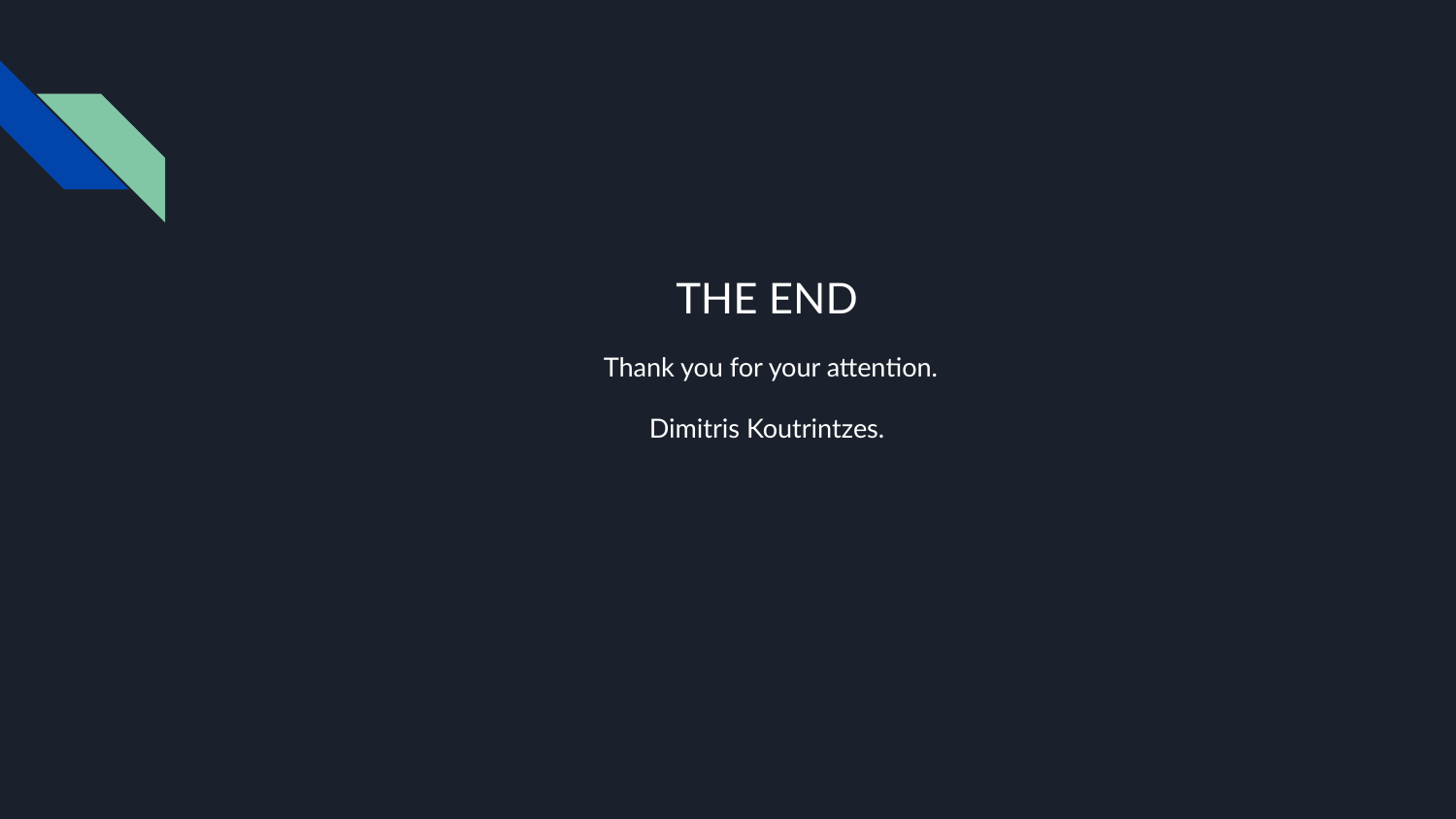

THE END
 Thank you for your attention.
Dimitris Koutrintzes.